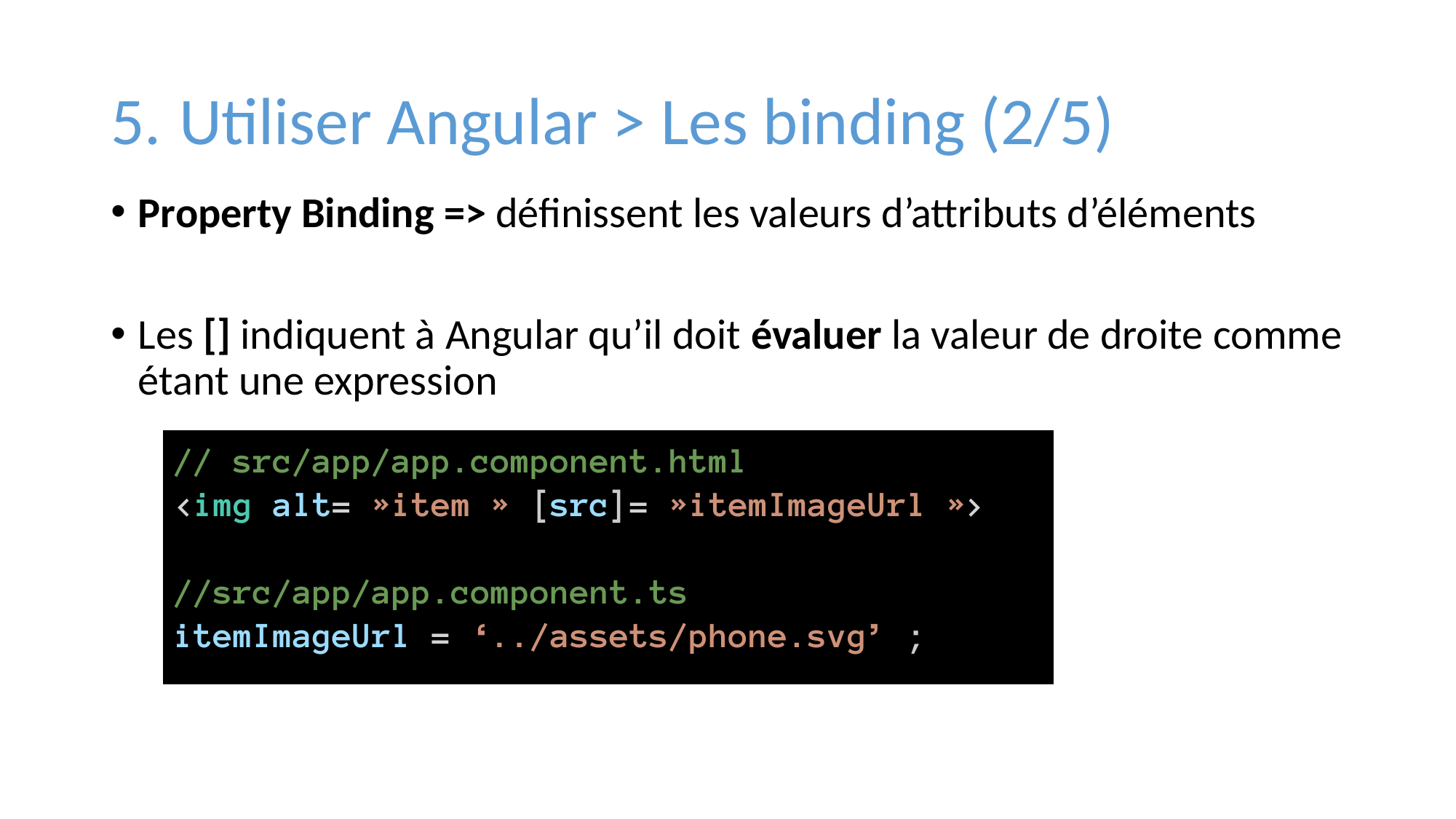

# Utiliser Angular > Les binding (2/5)
Property Binding => définissent les valeurs d’attributs d’éléments

Les [] indiquent à Angular qu’il doit évaluer la valeur de droite comme étant une expression

// src/app/app.component.html
<img alt= »item » [src]= »itemImageUrl »>
//src/app/app.component.ts
itemImageUrl = ‘../assets/phone.svg’ ;
39